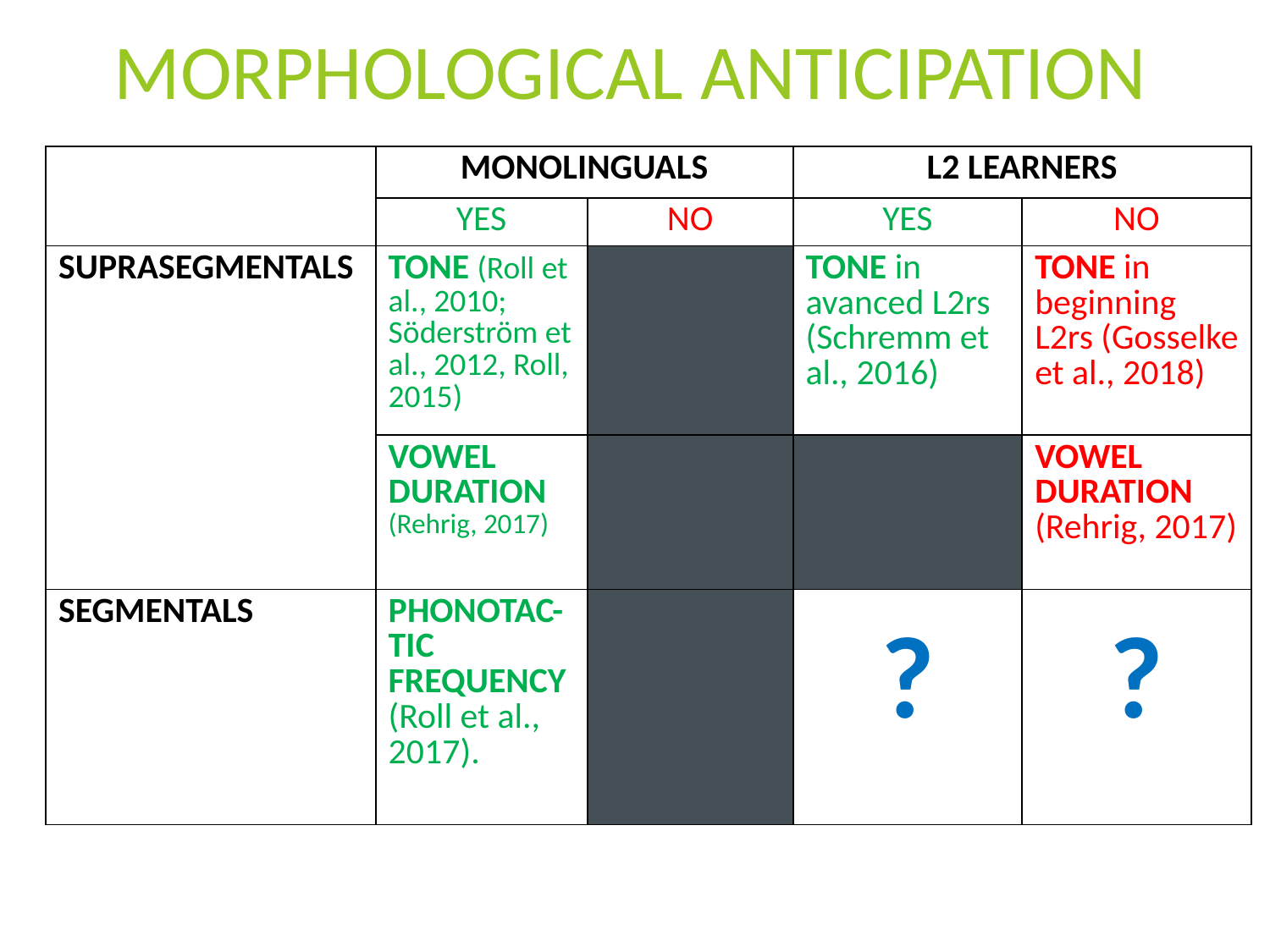

# MORPHOLOGICAL ANTICIPATION
|  | MONOLINGUALS |  | L2 LEARNERS |  |
| --- | --- | --- | --- | --- |
|  | YES | NO | YES | NO |
| SUPRASEGMENTALS | TONE (Roll et al., 2010; Söderström et al., 2012, Roll, 2015) |  | TONE in avanced L2rs (Schremm et al., 2016) | TONE in beginning L2rs (Gosselke et al., 2018) |
|  | VOWEL DURATION (Rehrig, 2017) |  |  | VOWEL DURATION (Rehrig, 2017) |
| SEGMENTALS | PHONOTAC-TIC FREQUENCY (Roll et al., 2017). |  | ? | ? |
10